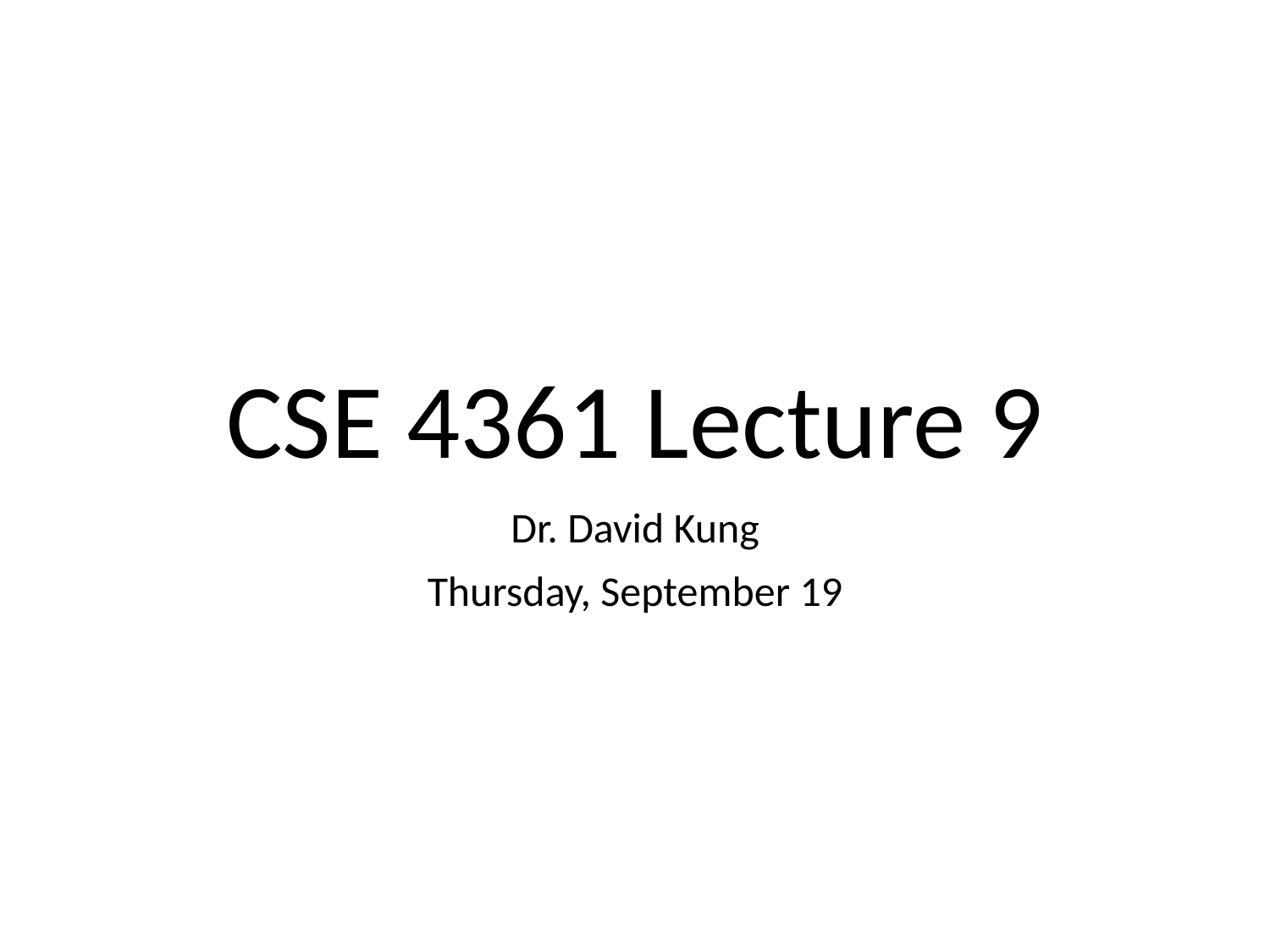

# CSE 4361 Lecture 9
Dr. David Kung
Thursday, September 19